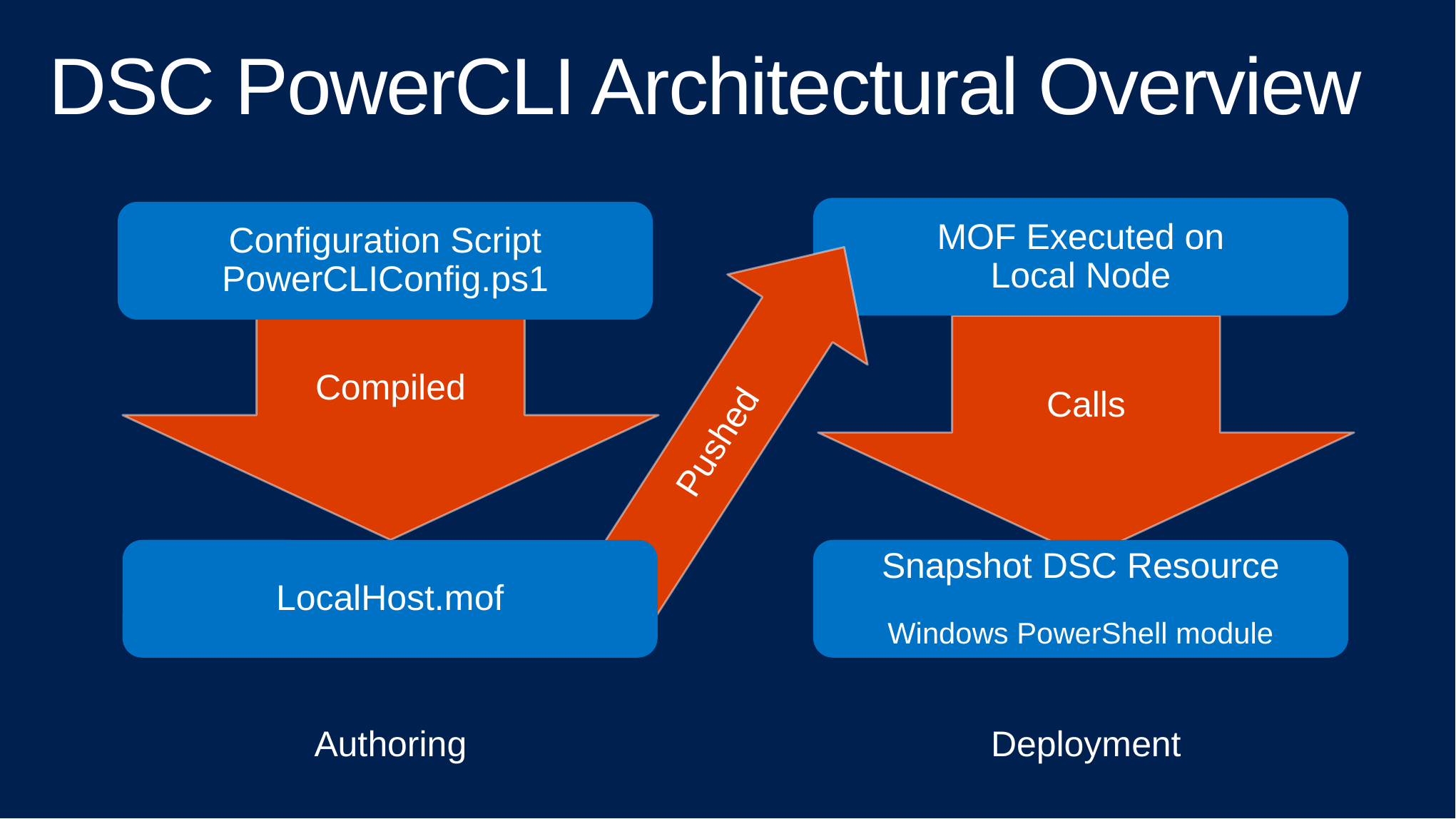

# DSC PowerCLI Architectural Overview
MOF Executed on
Local Node
Configuration Script
PowerCLIConfig.ps1
Pushed
Compiled
Calls
LocalHost.mof
Snapshot DSC Resource
Windows PowerShell module
Authoring
Deployment